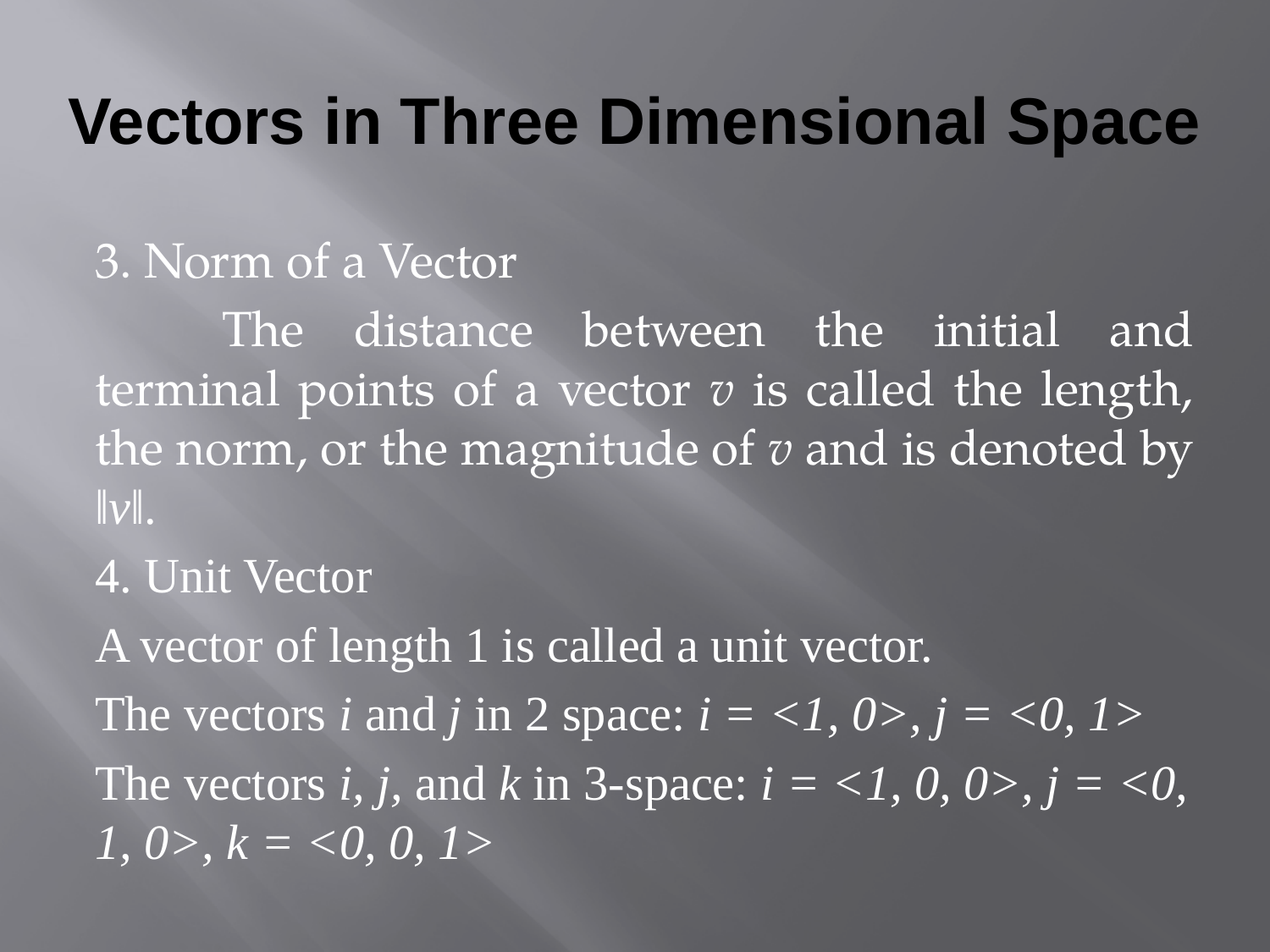

# Vectors in Three Dimensional Space
3. Norm of a Vector
	The distance between the initial and terminal points of a vector v is called the length, the norm, or the magnitude of v and is denoted by ǁvǁ.
4. Unit Vector
A vector of length 1 is called a unit vector.
The vectors i and j in 2 space: i = <1, 0>, j = <0, 1>
The vectors i, j, and k in 3-space: i = <1, 0, 0>, j = <0, 1, 0>, k = <0, 0, 1>